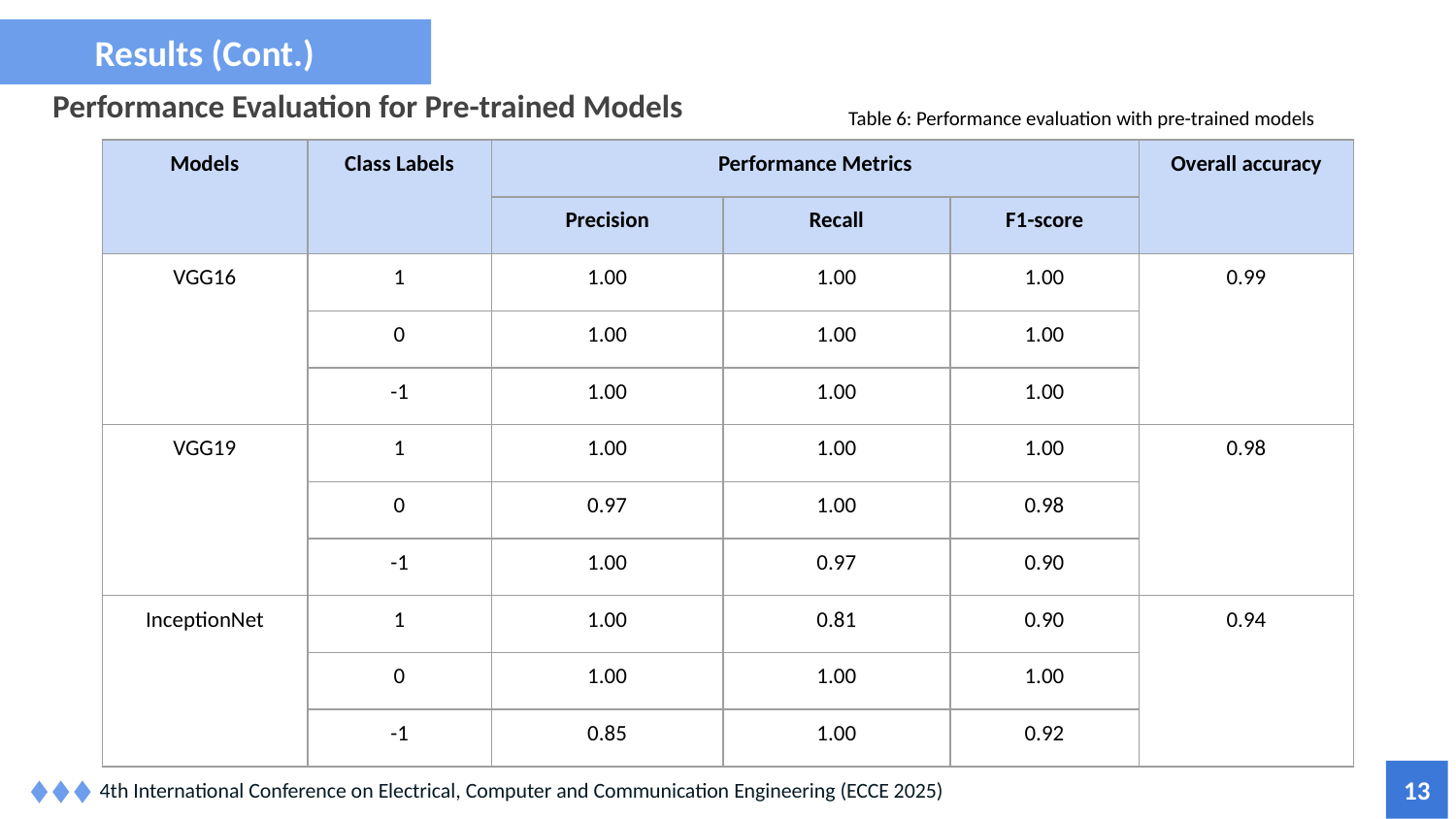

Results (Cont.)
Performance Evaluation for Pre-trained Models
Table 6: Performance evaluation with pre-trained models
| Models | Class Labels | Performance Metrics |  |  | Overall accuracy |
| --- | --- | --- | --- | --- | --- |
|  |  | Precision | Recall | F1-score |  |
| VGG16 | 1 | 1.00 | 1.00 | 1.00 | 0.99 |
|  | 0 | 1.00 | 1.00 | 1.00 |  |
|  | -1 | 1.00 | 1.00 | 1.00 |  |
| VGG19 | 1 | 1.00 | 1.00 | 1.00 | 0.98 |
|  | 0 | 0.97 | 1.00 | 0.98 |  |
|  | -1 | 1.00 | 0.97 | 0.90 |  |
| InceptionNet | 1 | 1.00 | 0.81 | 0.90 | 0.94 |
|  | 0 | 1.00 | 1.00 | 1.00 |  |
|  | -1 | 0.85 | 1.00 | 0.92 |  |
13
4th International Conference on Electrical, Computer and Communication Engineering (ECCE 2025)